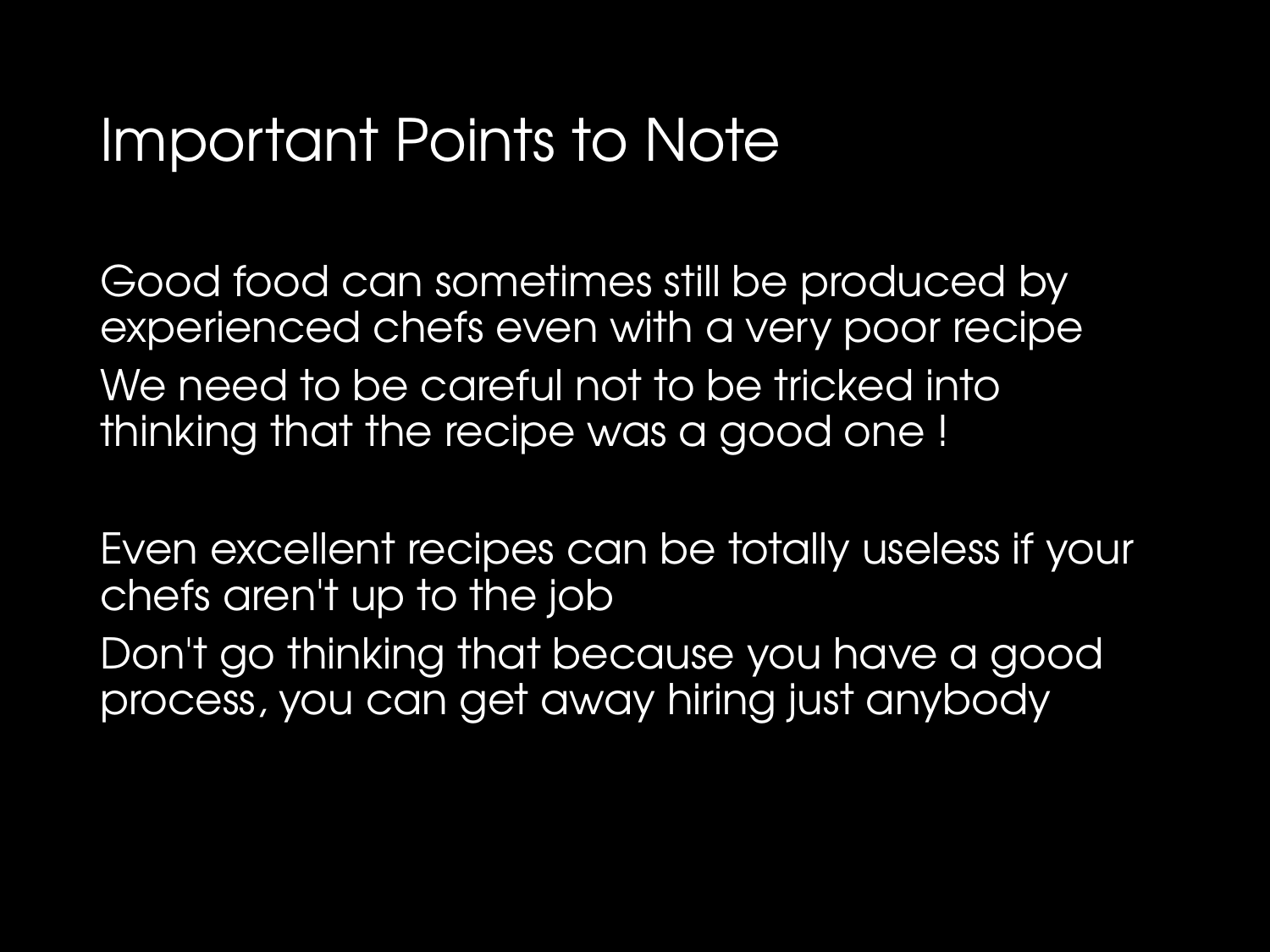

# Important Points to Note
Good food can sometimes still be produced by experienced chefs even with a very poor recipe
We need to be careful not to be tricked into thinking that the recipe was a good one !

Even excellent recipes can be totally useless if your chefs aren't up to the job
Don't go thinking that because you have a good process, you can get away hiring just anybody